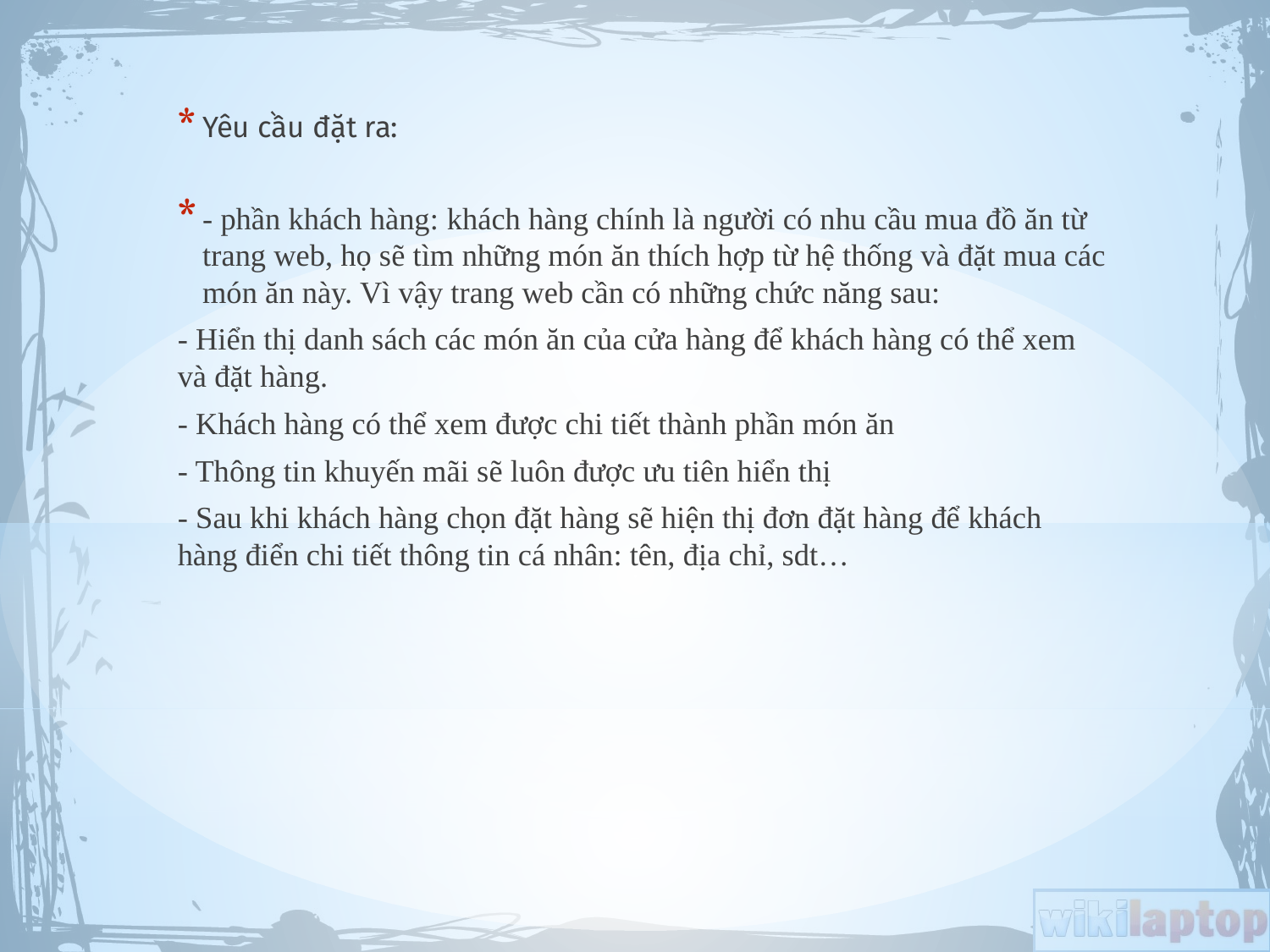

Yêu cầu đặt ra:

- phần khách hàng: khách hàng chính là người có nhu cầu mua đồ ăn từ trang web, họ sẽ tìm những món ăn thích hợp từ hệ thống và đặt mua các món ăn này. Vì vậy trang web cần có những chức năng sau:
- Hiển thị danh sách các món ăn của cửa hàng để khách hàng có thể xem và đặt hàng.
- Khách hàng có thể xem được chi tiết thành phần món ăn
- Thông tin khuyến mãi sẽ luôn được ưu tiên hiển thị
- Sau khi khách hàng chọn đặt hàng sẽ hiện thị đơn đặt hàng để khách hàng điển chi tiết thông tin cá nhân: tên, địa chỉ, sdt…